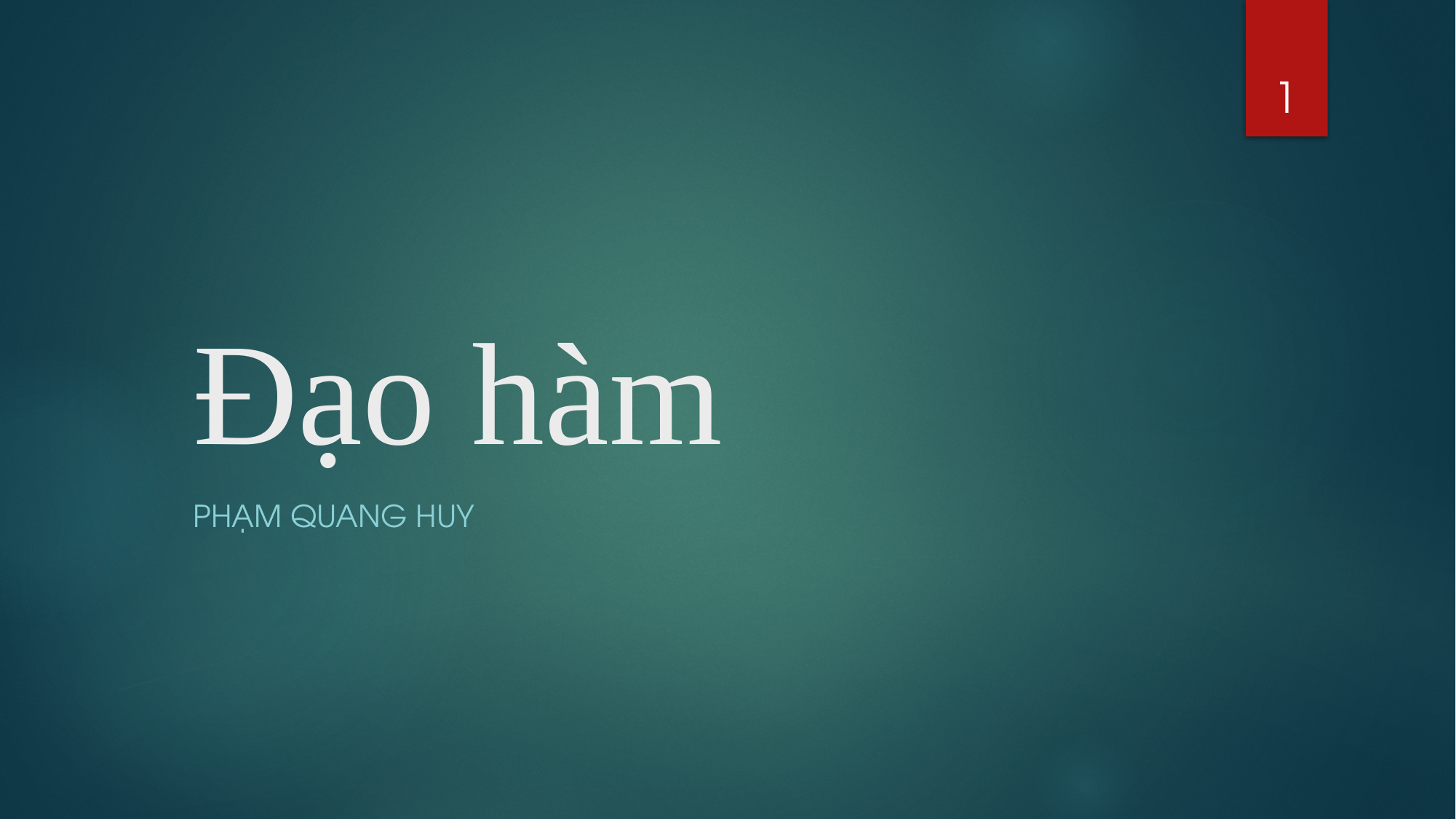

1
# Đạo hàm
Phạm Quang Huy